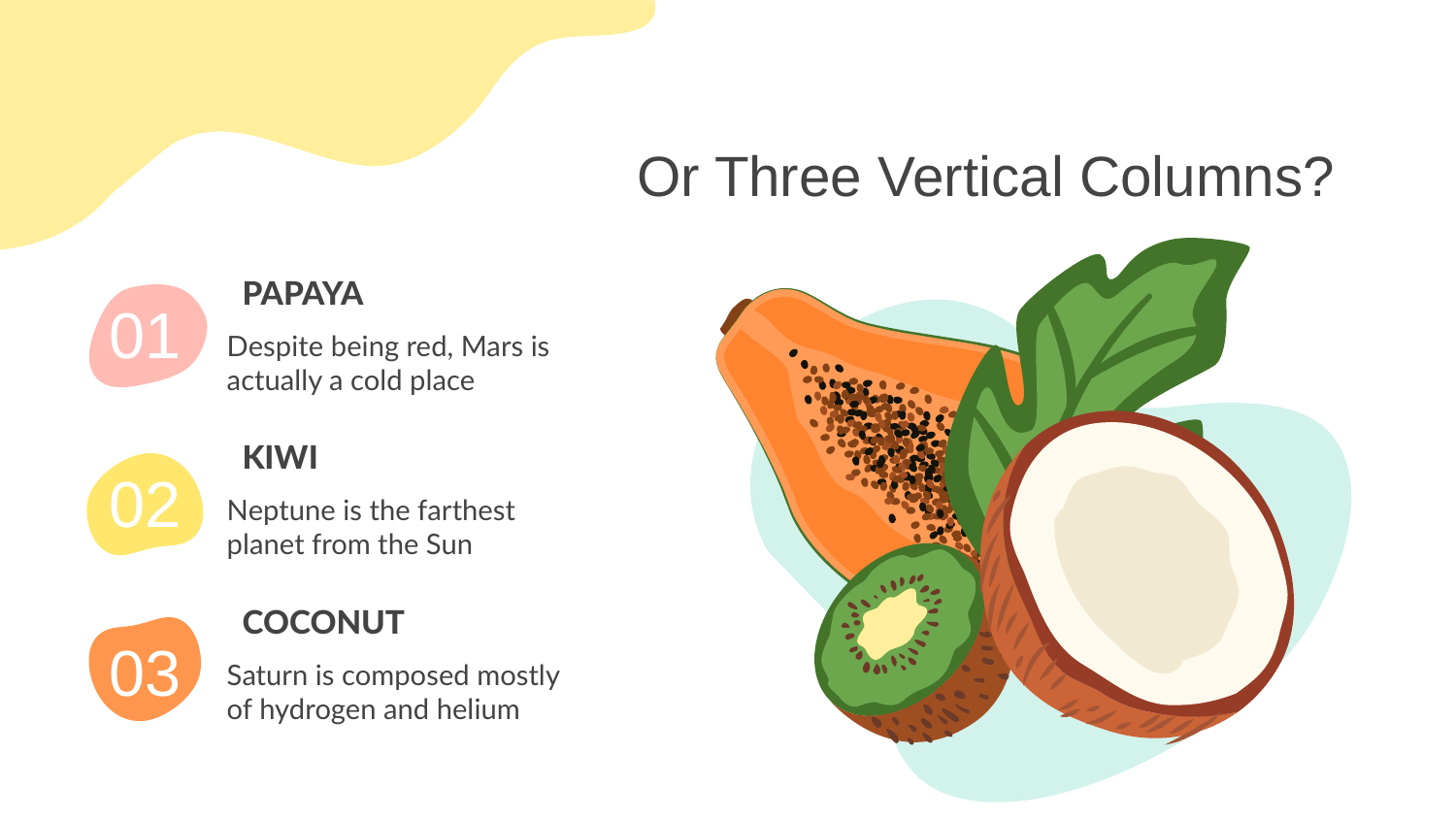

# Or Three Vertical Columns?

PAPAYA

01

Despite being red, Mars is actually a cold place

KIWI
02

Neptune is the farthest planet from the Sun

COCONUT

03
Saturn is composed mostly of hydrogen and helium